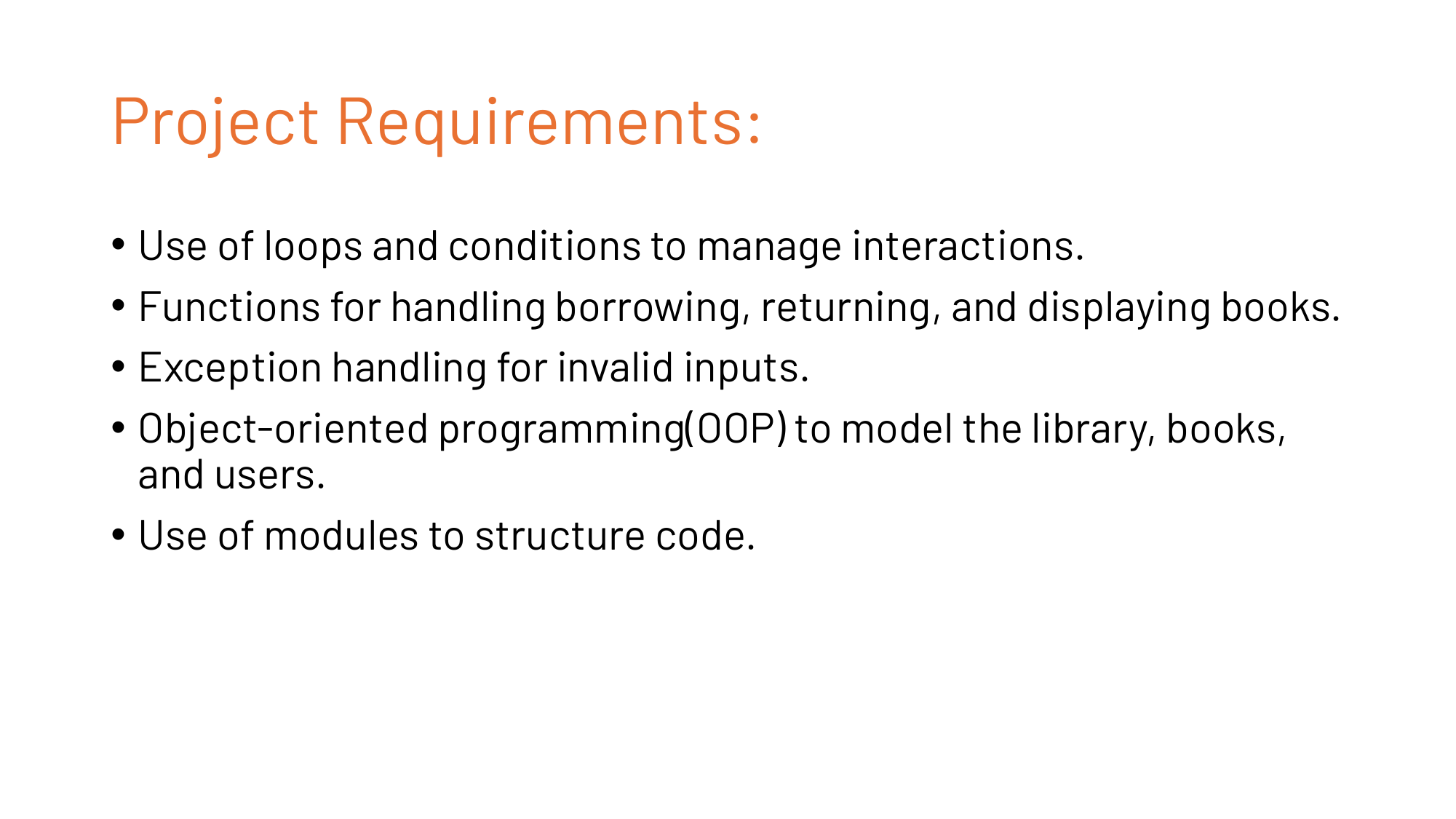

# Project Requirements:
Use of loops and conditions to manage interactions.
Functions for handling borrowing, returning, and displaying books.
Exception handling for invalid inputs.
Object-oriented programming(OOP) to model the library, books, and users.
Use of modules to structure code.